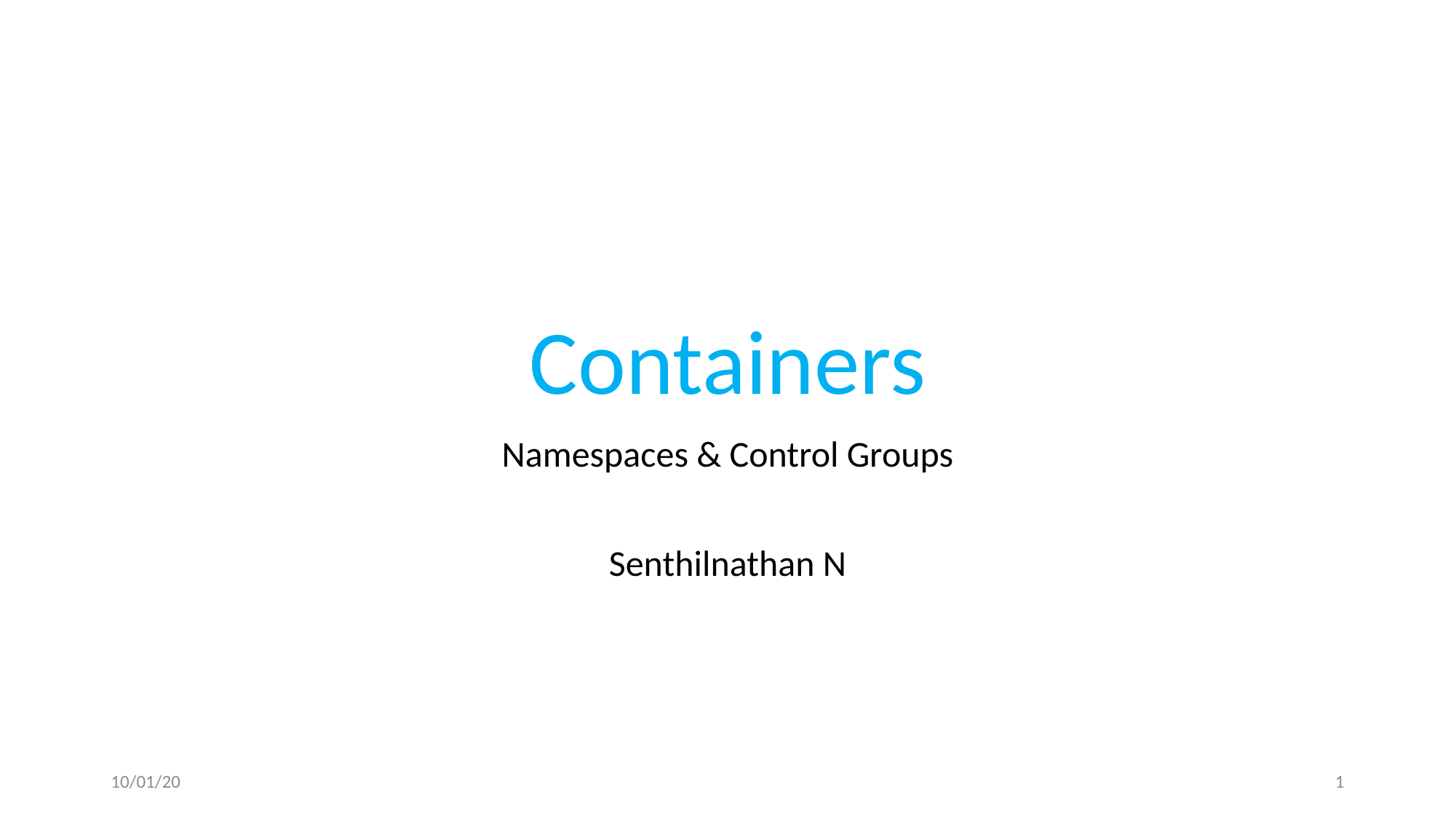

# Containers
Namespaces & Control Groups

Senthilnathan N

10/01/20
1